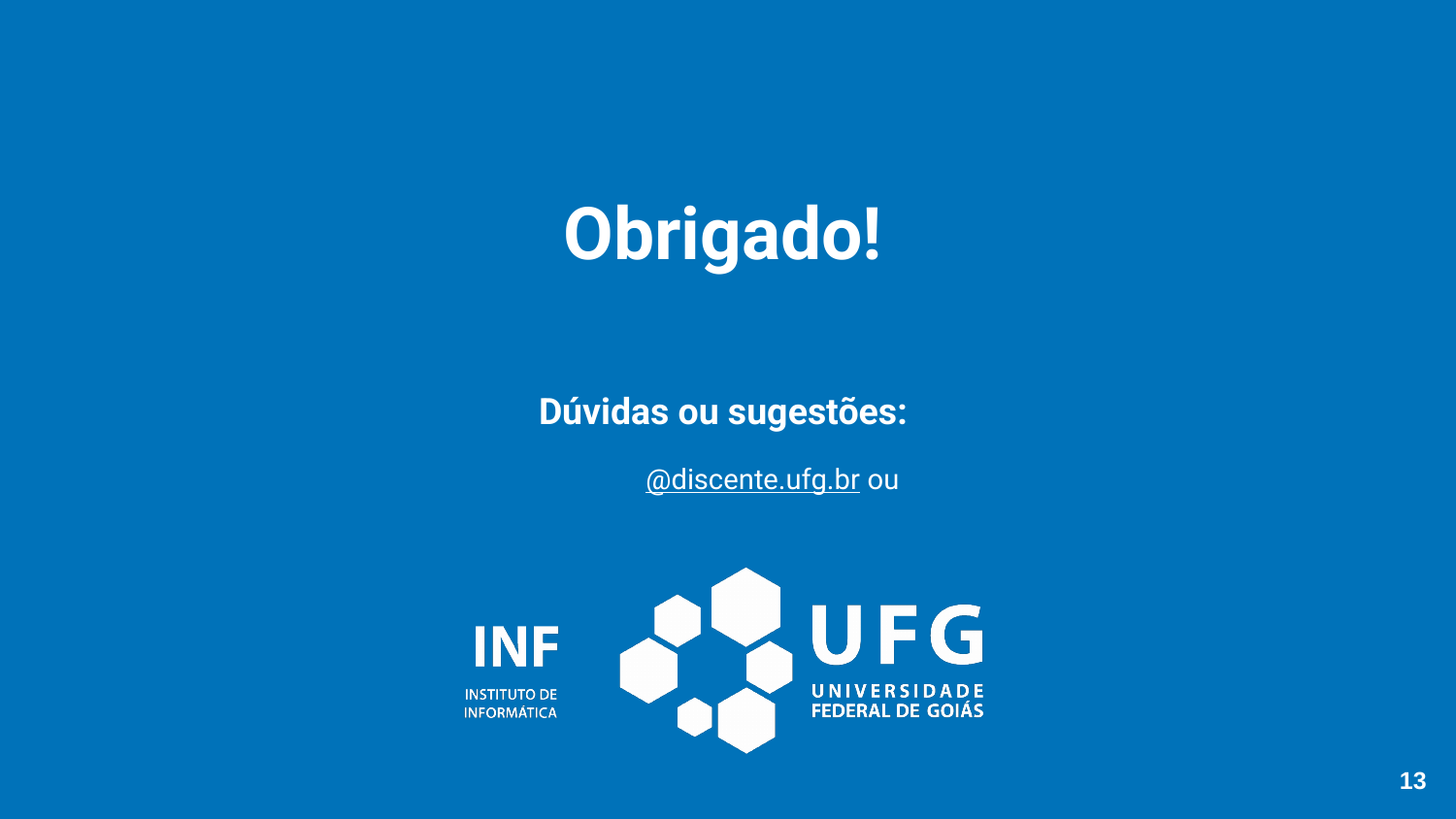

# Obrigado!
Dúvidas ou sugestões:
madutra@discente.ufg.br ou mariana_borges@discente.ufg.br
13